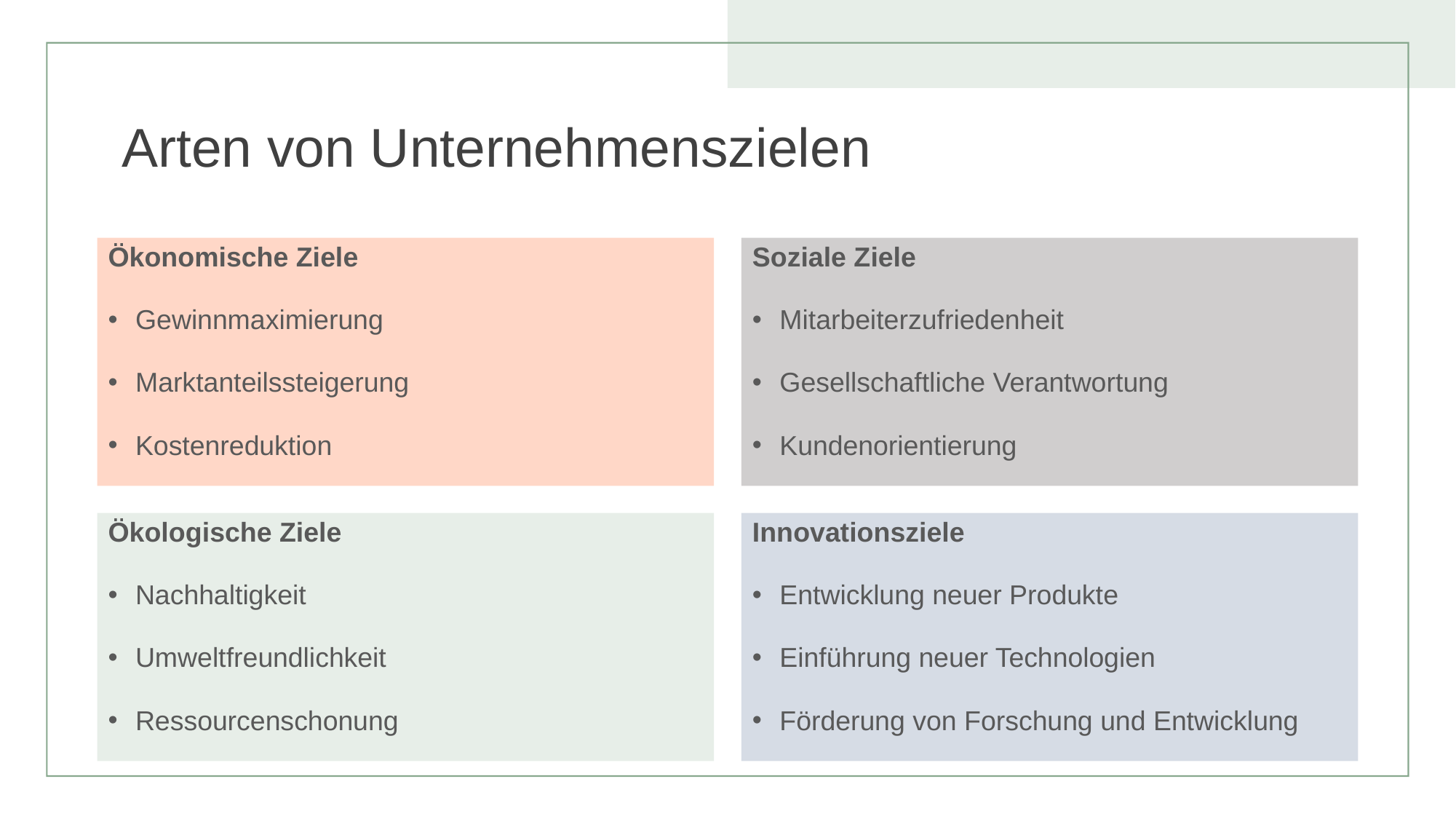

# Arten von Unternehmenszielen
Ökonomische Ziele
Gewinnmaximierung
Marktanteilssteigerung
Kostenreduktion
Soziale Ziele
Mitarbeiterzufriedenheit
Gesellschaftliche Verantwortung
Kundenorientierung
Ökologische Ziele
Nachhaltigkeit
Umweltfreundlichkeit
Ressourcenschonung
Innovationsziele
Entwicklung neuer Produkte
Einführung neuer Technologien
Förderung von Forschung und Entwicklung
4